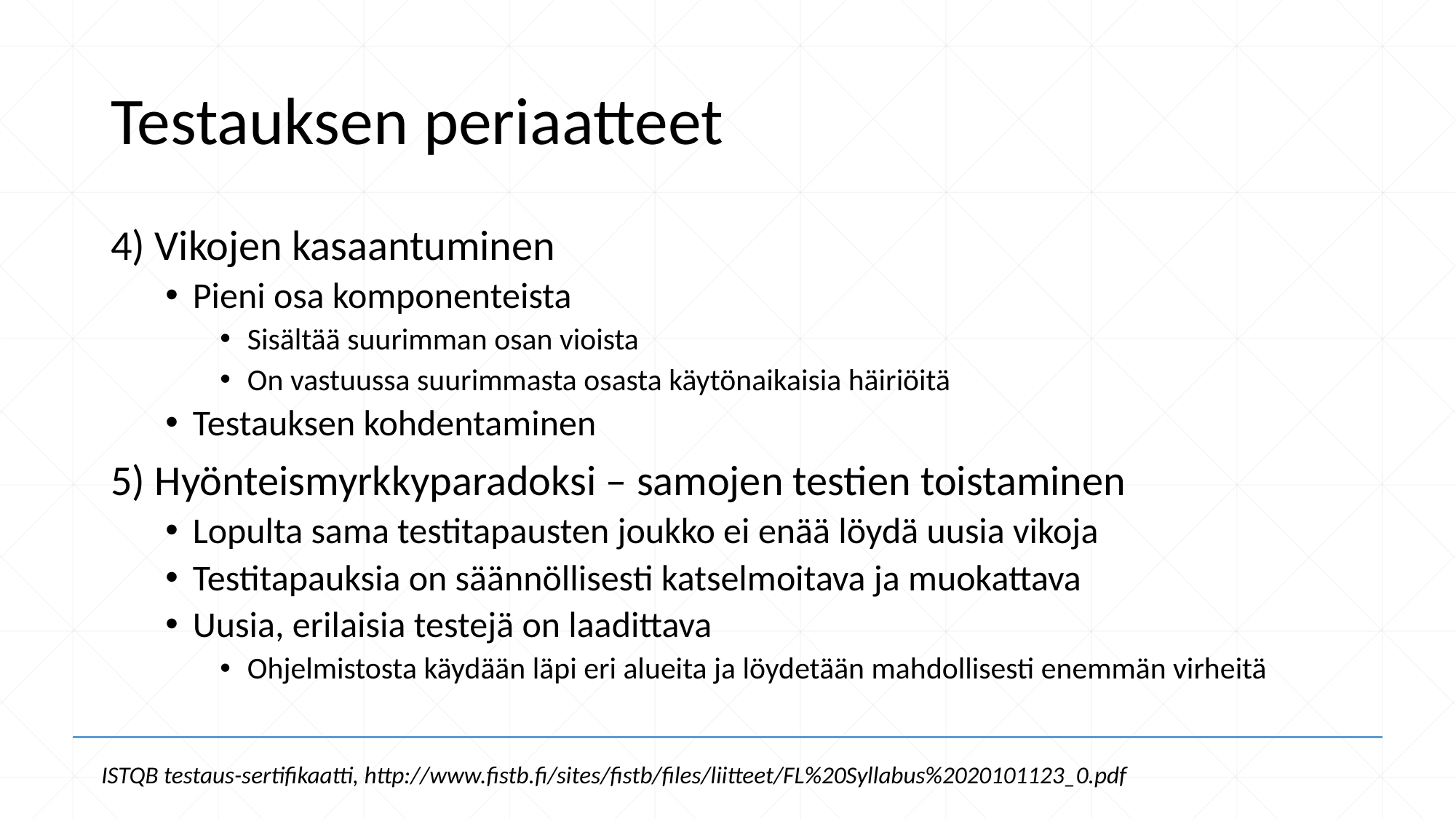

# Testauksen periaatteet
4) Vikojen kasaantuminen
Pieni osa komponenteista
Sisältää suurimman osan vioista
On vastuussa suurimmasta osasta käytönaikaisia häiriöitä
Testauksen kohdentaminen
5) Hyönteismyrkkyparadoksi – samojen testien toistaminen
Lopulta sama testitapausten joukko ei enää löydä uusia vikoja
Testitapauksia on säännöllisesti katselmoitava ja muokattava
Uusia, erilaisia testejä on laadittava
Ohjelmistosta käydään läpi eri alueita ja löydetään mahdollisesti enemmän virheitä
ISTQB testaus-sertifikaatti, http://www.fistb.fi/sites/fistb/files/liitteet/FL%20Syllabus%2020101123_0.pdf